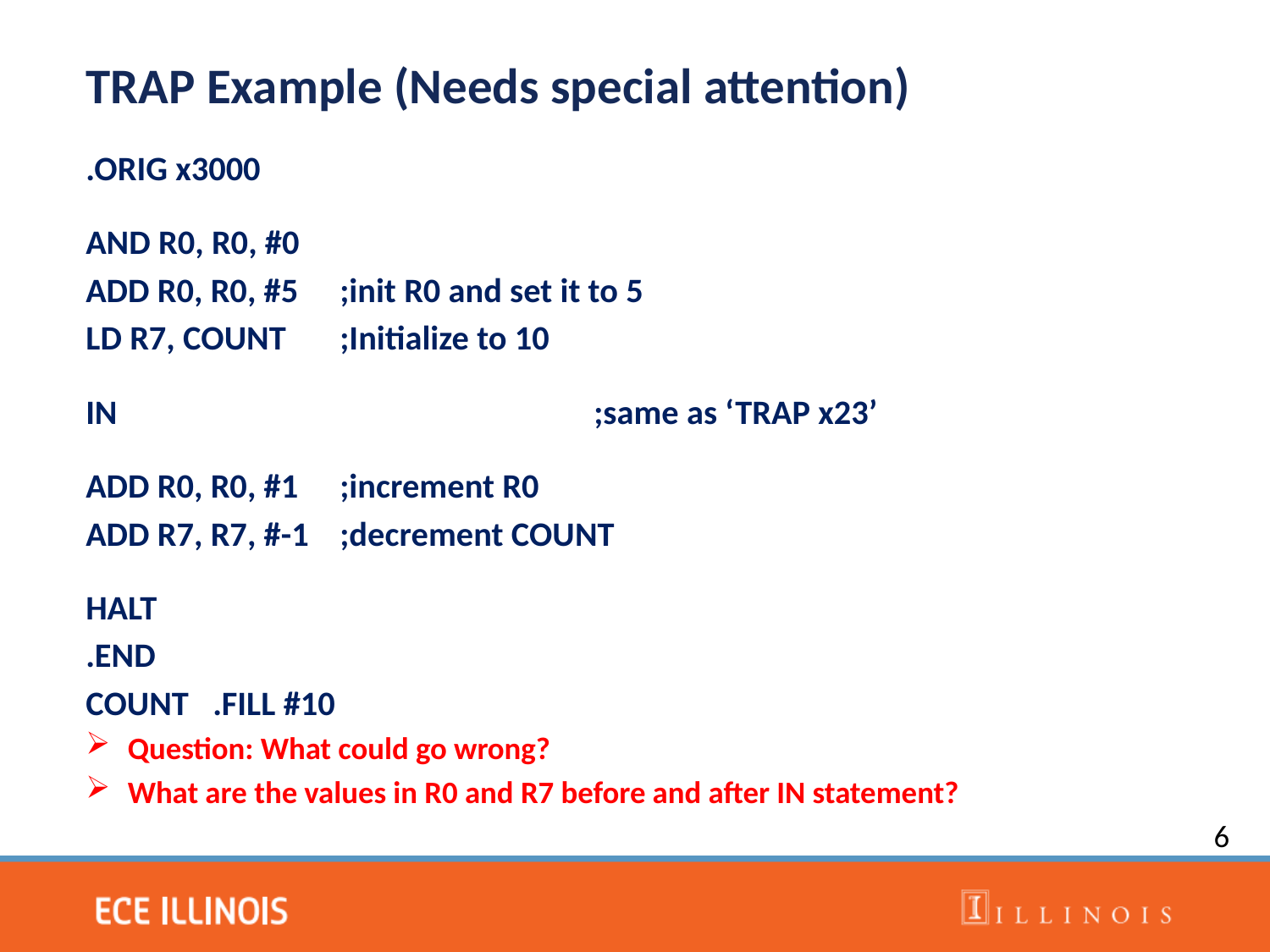

TRAP Example (Needs special attention)
.ORIG x3000

AND R0, R0, #0
ADD R0, R0, #5	;init R0 and set it to 5
LD R7, COUNT	;Initialize to 10

IN				;same as ‘TRAP x23’

ADD R0, R0, #1	;increment R0
ADD R7, R7, #-1	;decrement COUNT

HALT
.END
COUNT	.FILL #10
Question: What could go wrong?
What are the values in R0 and R7 before and after IN statement?
6